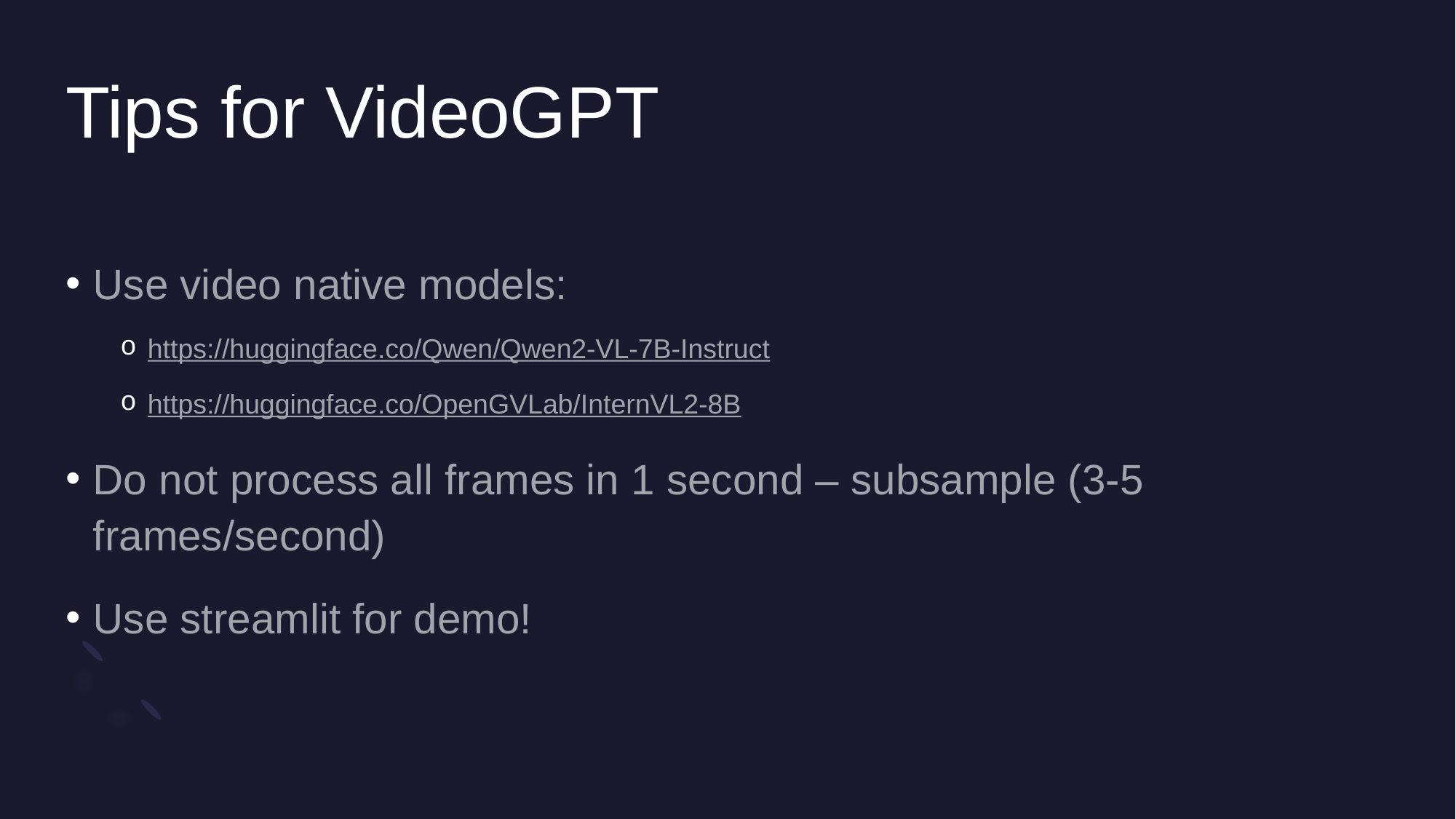

# Tips for VideoGPT
Use video native models:
https://huggingface.co/Qwen/Qwen2-VL-7B-Instruct
https://huggingface.co/OpenGVLab/InternVL2-8B
Do not process all frames in 1 second – subsample (3-5 frames/second)
Use streamlit for demo!